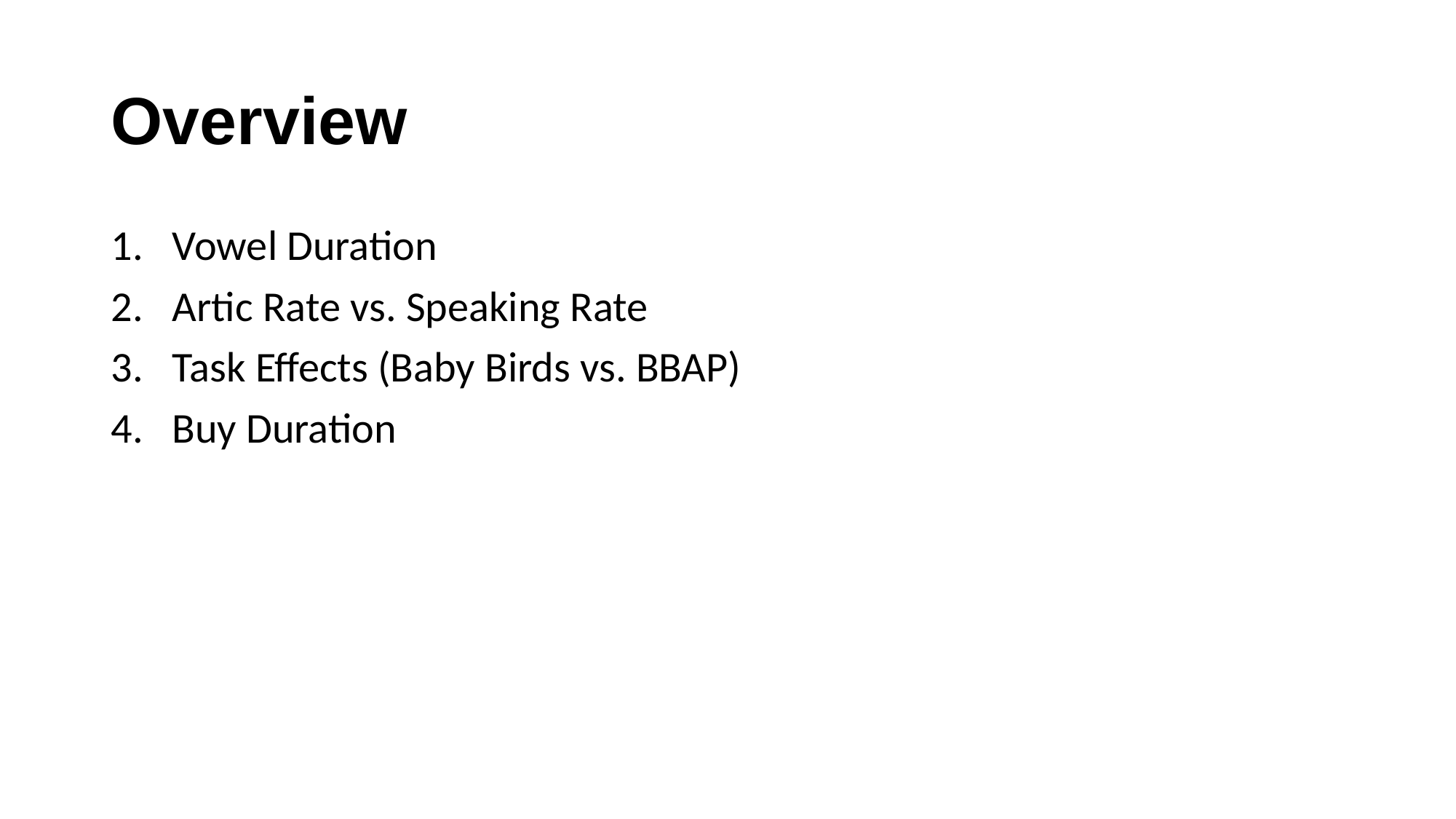

# Overview
Vowel Duration
Artic Rate vs. Speaking Rate
Task Effects (Baby Birds vs. BBAP)
Buy Duration